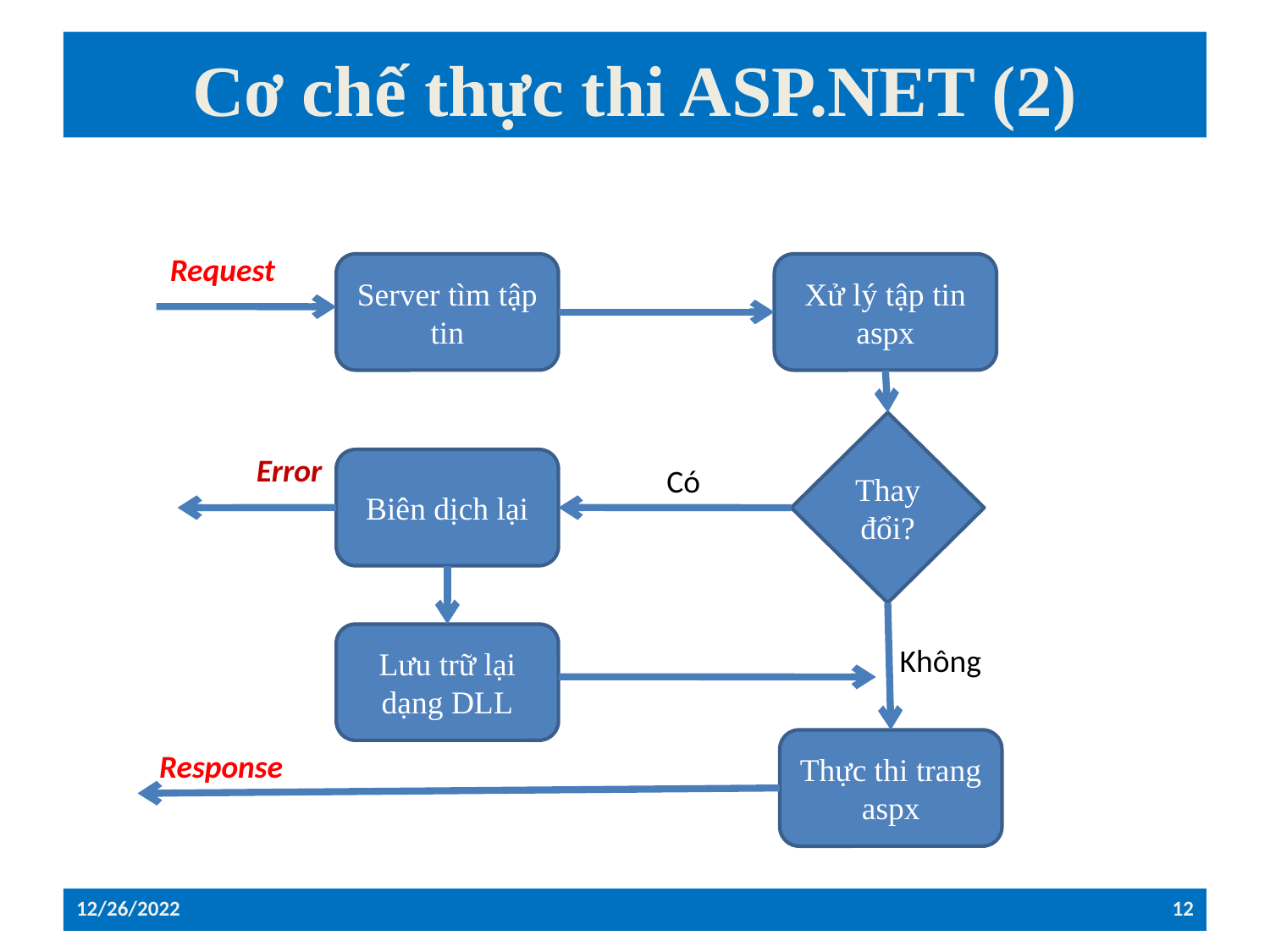

# Cơ chế thực thi ASP.NET (2)

Request
Server tìm tập tin
Xử lý tập tin aspx
Thay đổi?
Error
Biên dịch lại
Có
Lưu trữ lại dạng DLL
Không
Thực thi trang aspx
Response
12/26/2022

12